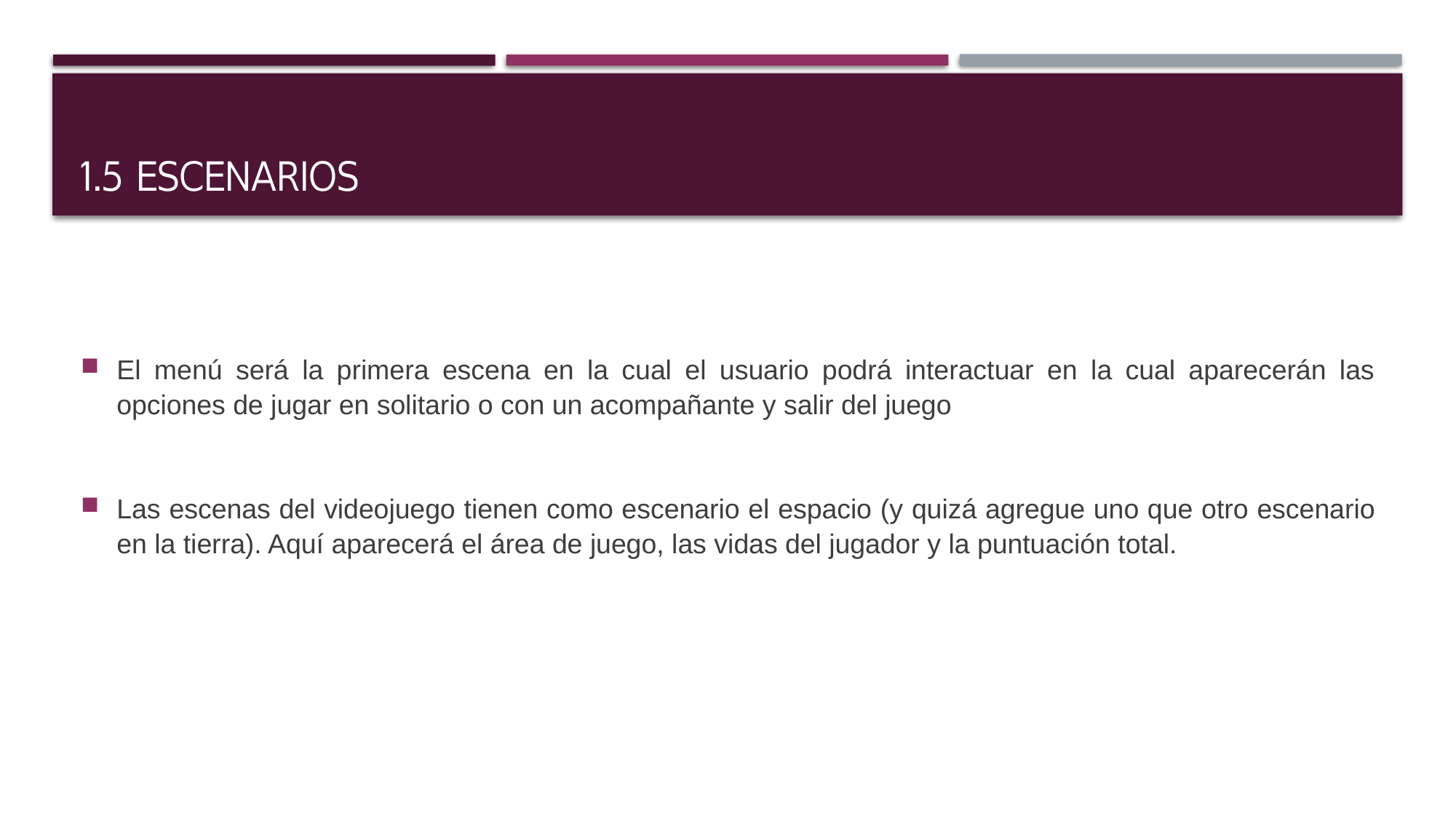

# 1.5 escenarios
El menú será la primera escena en la cual el usuario podrá interactuar en la cual aparecerán las opciones de jugar en solitario o con un acompañante y salir del juego

Las escenas del videojuego tienen como escenario el espacio (y quizá agregue uno que otro escenario en la tierra). Aquí aparecerá el área de juego, las vidas del jugador y la puntuación total.